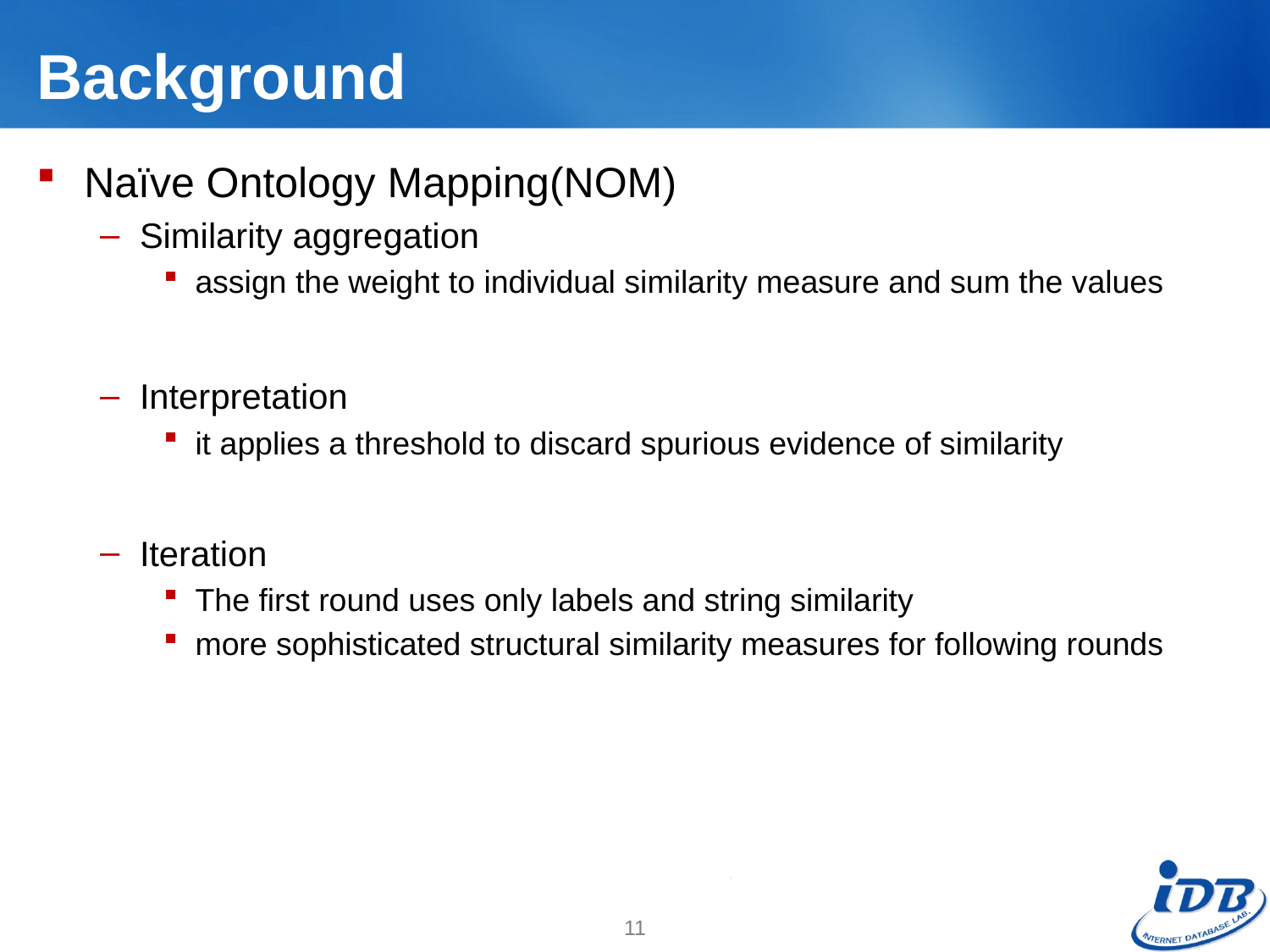

# Background
Naïve Ontology Mapping(NOM)
Similarity aggregation
assign the weight to individual similarity measure and sum the values

Interpretation
it applies a threshold to discard spurious evidence of similarity

Iteration
The first round uses only labels and string similarity
more sophisticated structural similarity measures for following rounds

11